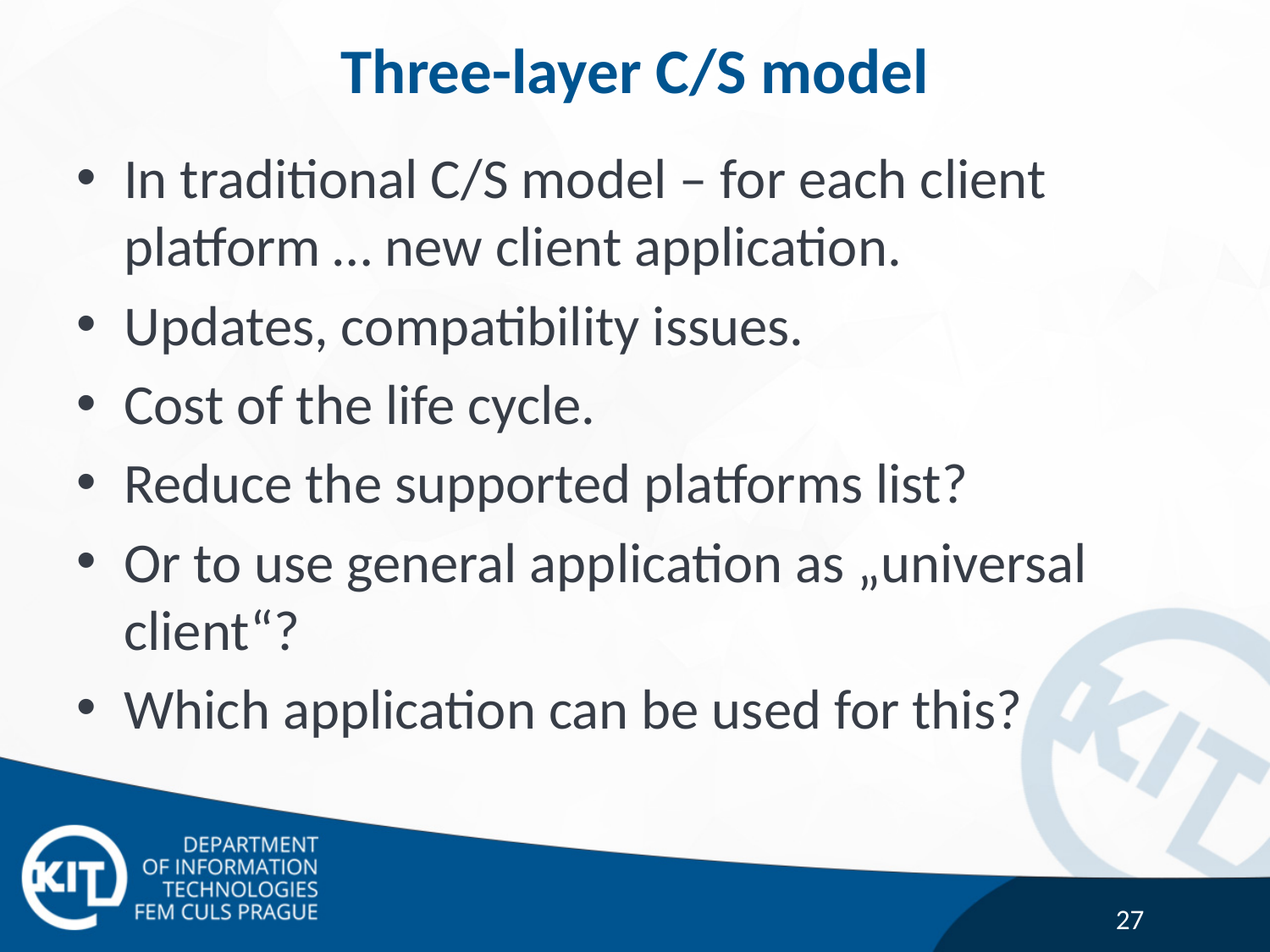

# Three-layer C/S model
In traditional C/S model – for each client platform … new client application.
Updates, compatibility issues.
Cost of the life cycle.
Reduce the supported platforms list?
Or to use general application as „universal client“?
Which application can be used for this?